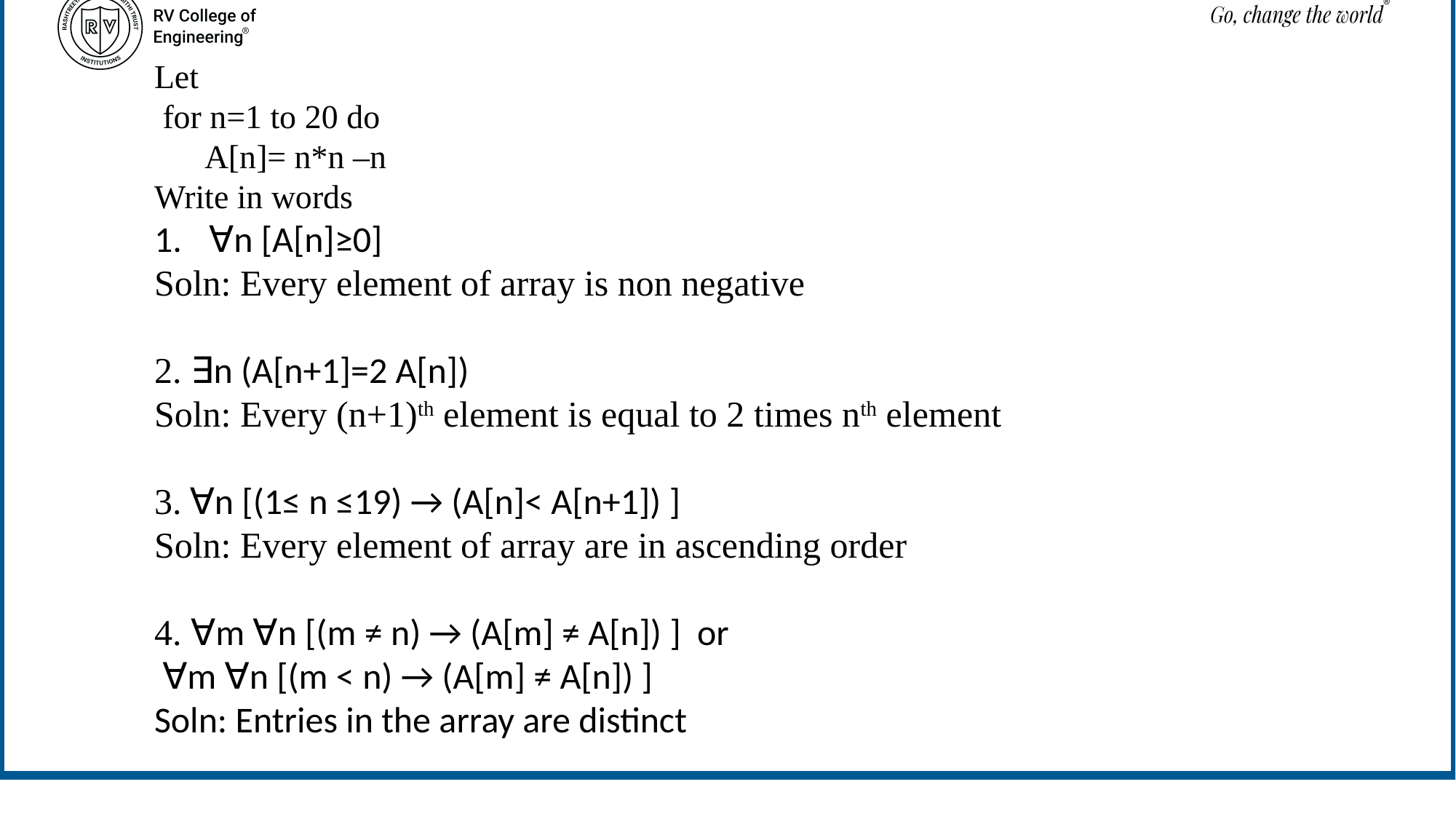

Let
 for n=1 to 20 do
      A[n]= n*n –n
Write in words
∀n [A[n]≥0]
Soln: Every element of array is non negative

2. ∃n (A[n+1]=2 A[n])
Soln: Every (n+1)th element is equal to 2 times nth element

3. ∀n [(1≤ n ≤19) → (A[n]< A[n+1]) ]
Soln: Every element of array are in ascending order

4. ∀m ∀n [(m ≠ n) → (A[m] ≠ A[n]) ]  or
 ∀m ∀n [(m < n) → (A[m] ≠ A[n]) ]
Soln: Entries in the array are distinct